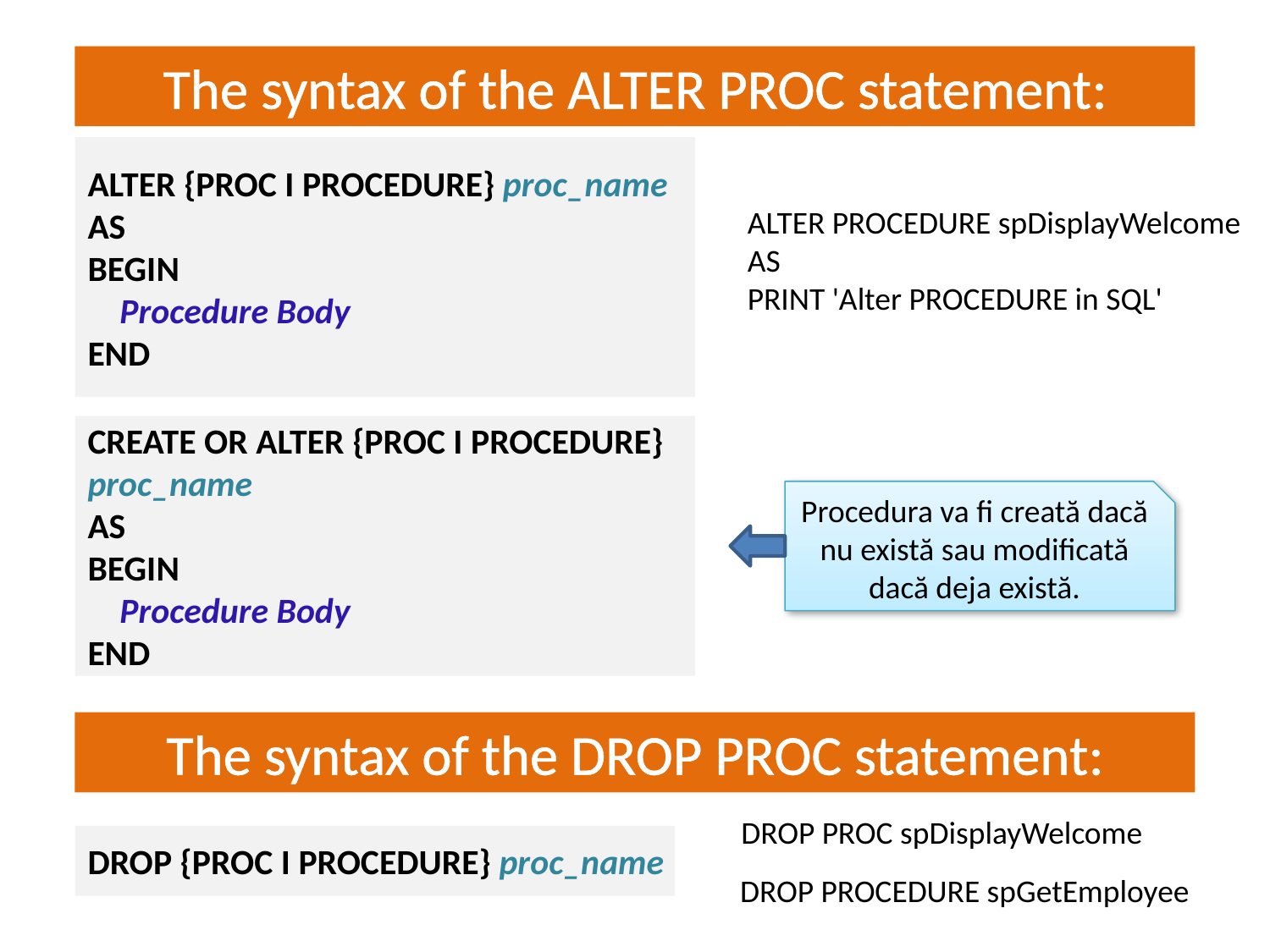

The syntax of the ALTER PROC statement:
# JS = interactivitate dinamică
ALTER {PROC I PROCEDURE} proc_name
AS
BEGIN
    Procedure Body
END
ALTER PROCEDURE spDisplayWelcome
AS
PRINT 'Alter PROCEDURE in SQL'
CREATE OR ALTER {PROC I PROCEDURE} proc_name
AS
BEGIN
    Procedure Body
END
Procedura va fi creată dacă nu există sau modificată dacă deja există.

The syntax of the DROP PROC statement:
JS = interactivitate dinamică
DROP PROC spDisplayWelcome
DROP {PROC I PROCEDURE} proc_name
DROP PROCEDURE spGetEmployee